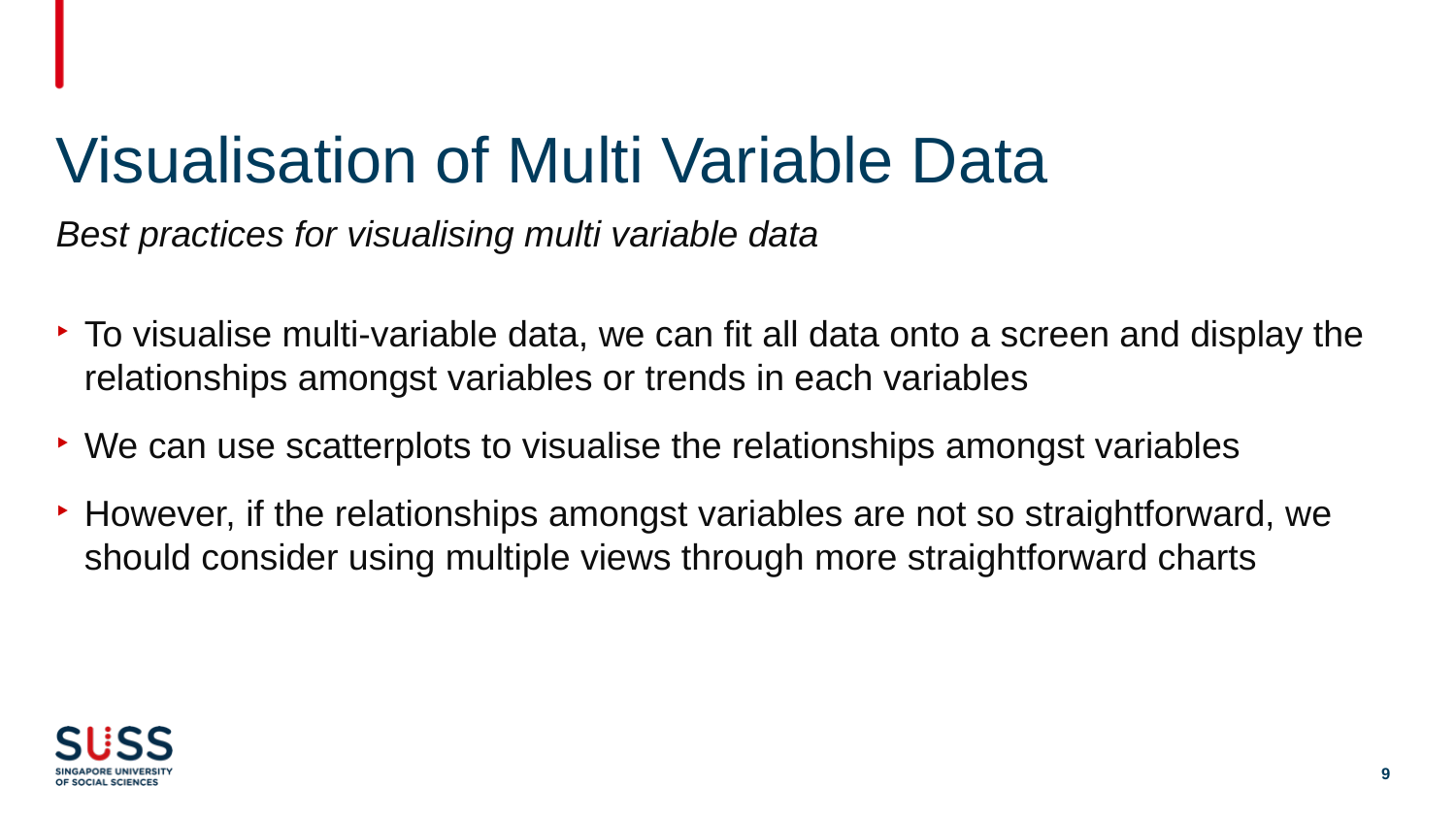

# Visualisation of Multi Variable Data
Best practices for visualising multi variable data
To visualise multi-variable data, we can fit all data onto a screen and display the relationships amongst variables or trends in each variables
We can use scatterplots to visualise the relationships amongst variables
However, if the relationships amongst variables are not so straightforward, we should consider using multiple views through more straightforward charts